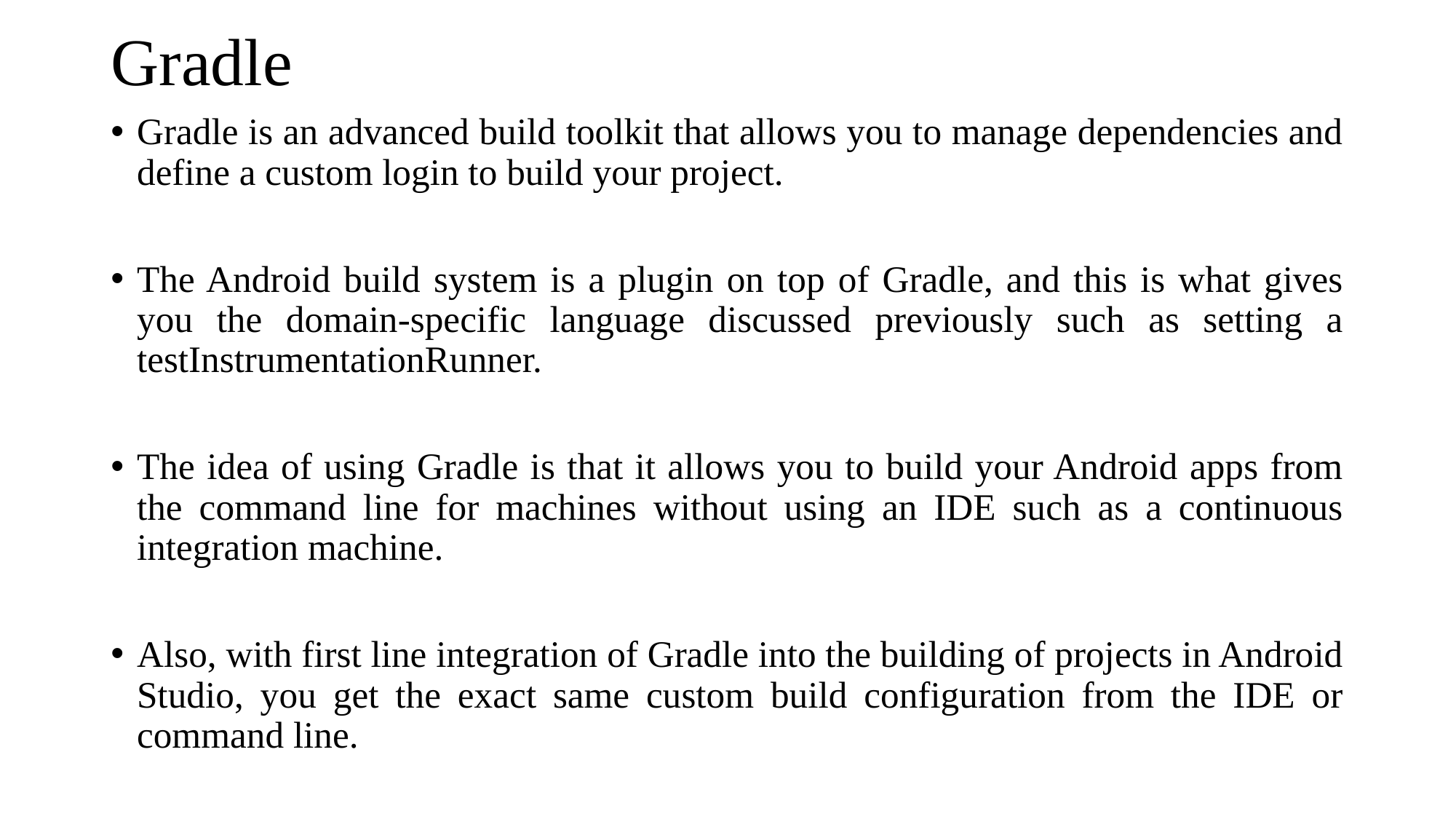

# Gradle
Gradle is an advanced build toolkit that allows you to manage dependencies and define a custom login to build your project.

The Android build system is a plugin on top of Gradle, and this is what gives you the domain-specific language discussed previously such as setting a testInstrumentationRunner.

The idea of using Gradle is that it allows you to build your Android apps from the command line for machines without using an IDE such as a continuous integration machine.

Also, with first line integration of Gradle into the building of projects in Android Studio, you get the exact same custom build configuration from the IDE or command line.